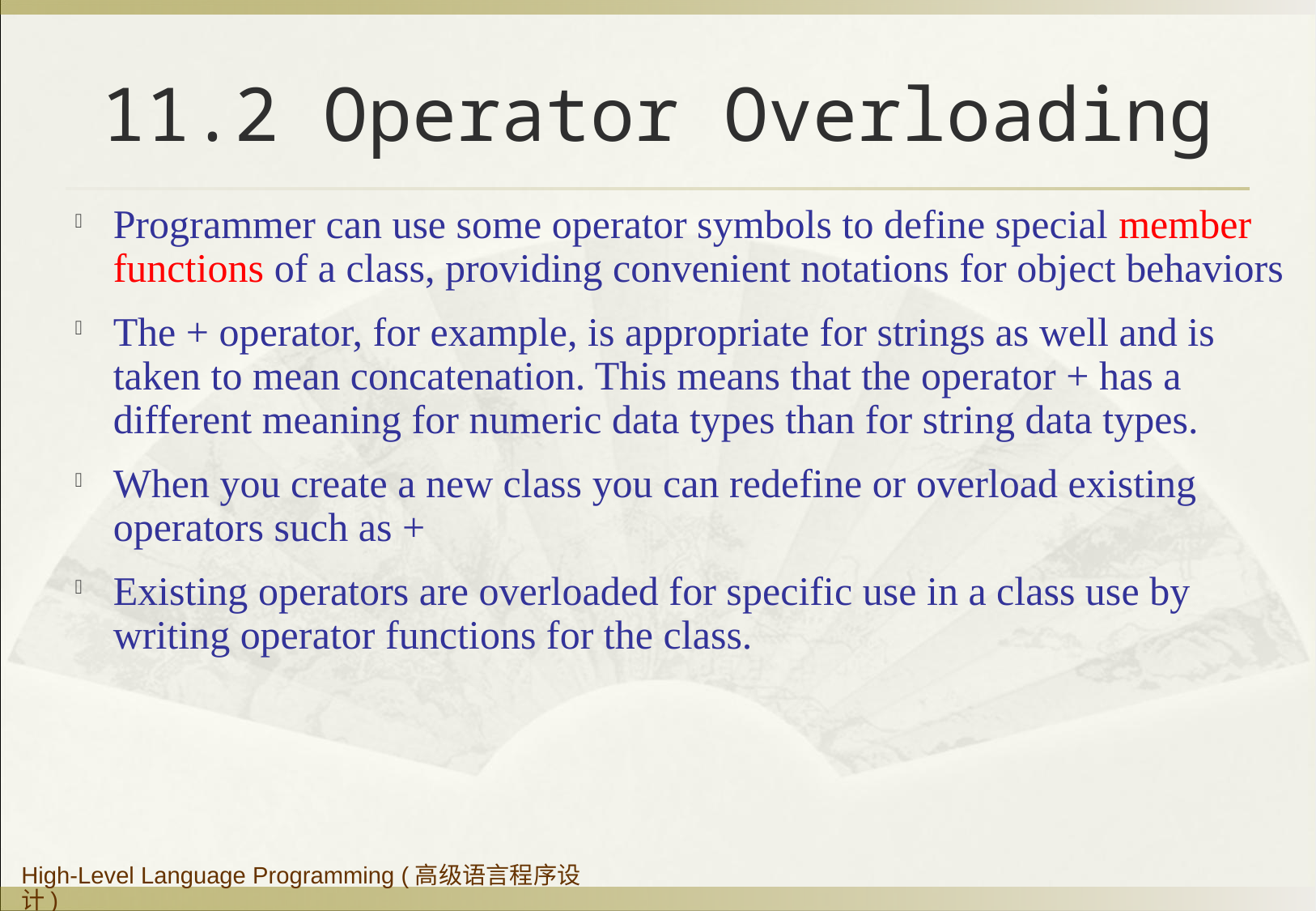

# 11.2 Operator Overloading
Programmer can use some operator symbols to define special member functions of a class, providing convenient notations for object behaviors
The + operator, for example, is appropriate for strings as well and is taken to mean concatenation. This means that the operator + has a different meaning for numeric data types than for string data types.
When you create a new class you can redefine or overload existing operators such as +
Existing operators are overloaded for specific use in a class use by writing operator functions for the class.